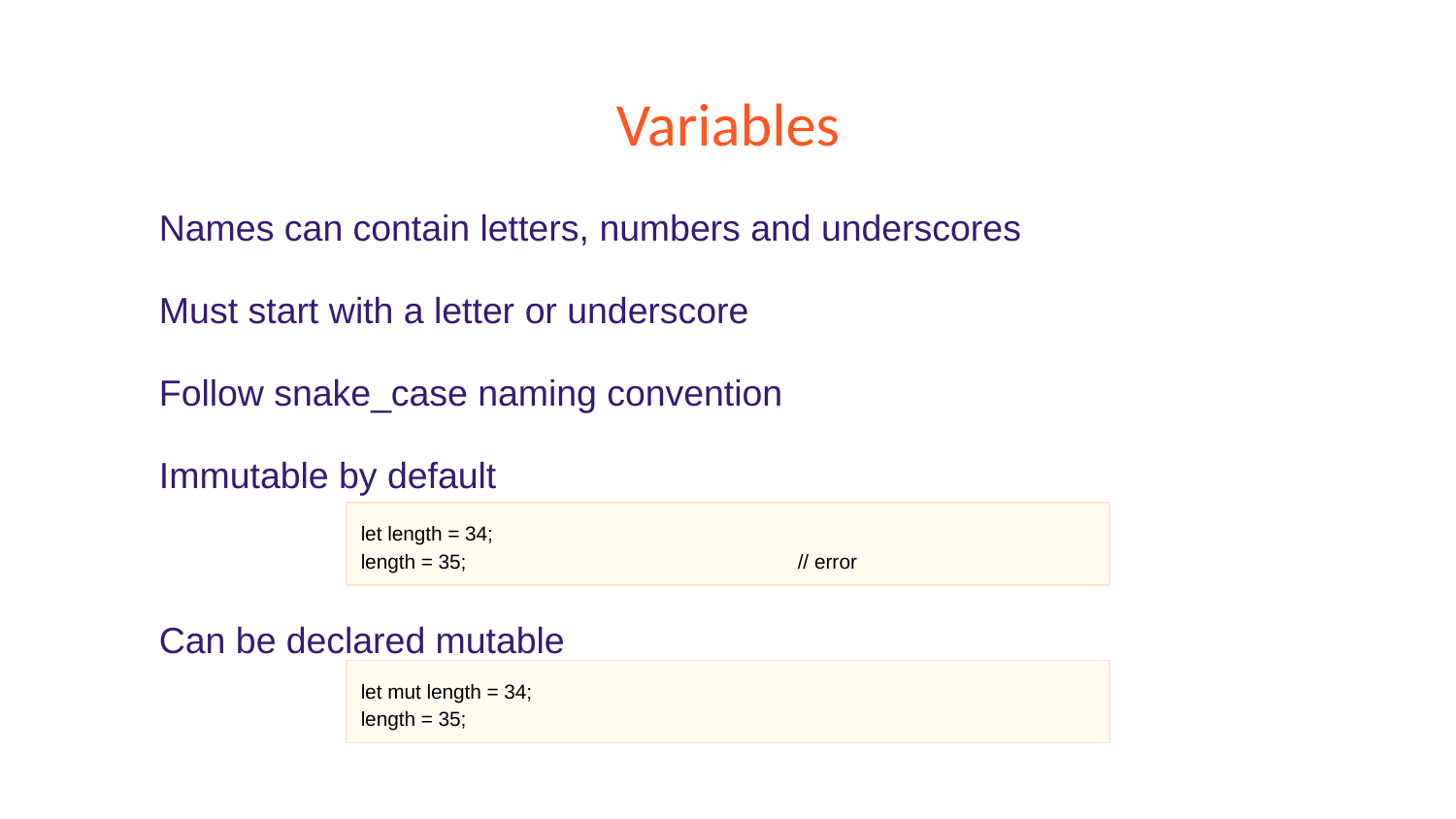

# Variables
Names can contain letters, numbers and underscores
Must start with a letter or underscore
Follow snake_case naming convention
Immutable by default

Can be declared mutable

let length = 34;
length = 35;			// error

let mut length = 34;
length = 35;